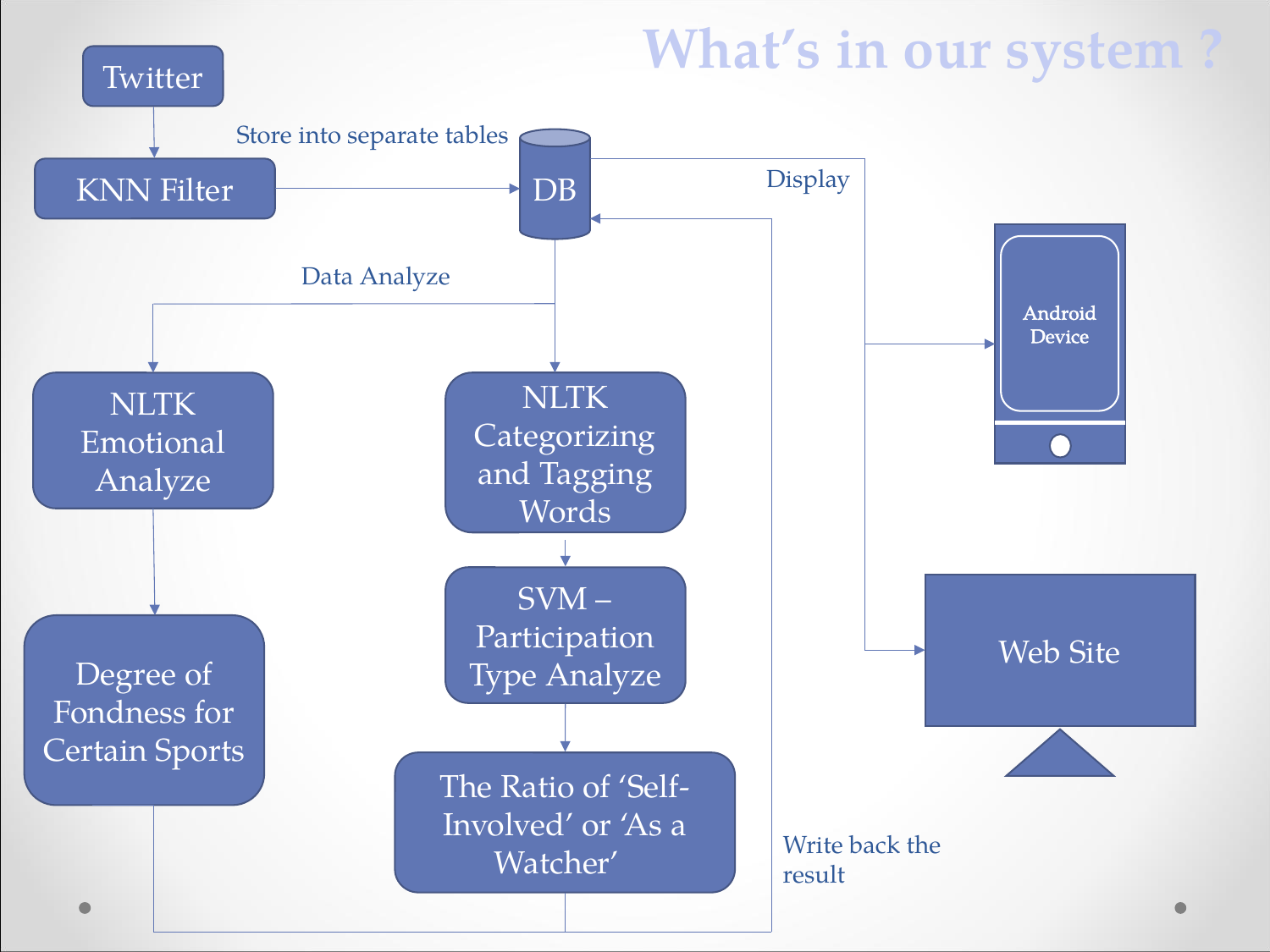

What’s in our system ?

Twitter

Store into separate tables

DB
Display

KNN Filter

Android Device

Data Analyze

NLTK
Categorizing and Tagging Words

NLTK Emotional Analyze

SVM – Participation Type Analyze

Web Site

Degree of Fondness for Certain Sports

The Ratio of ‘Self-Involved’ or ‘As a Watcher’

Write back the result